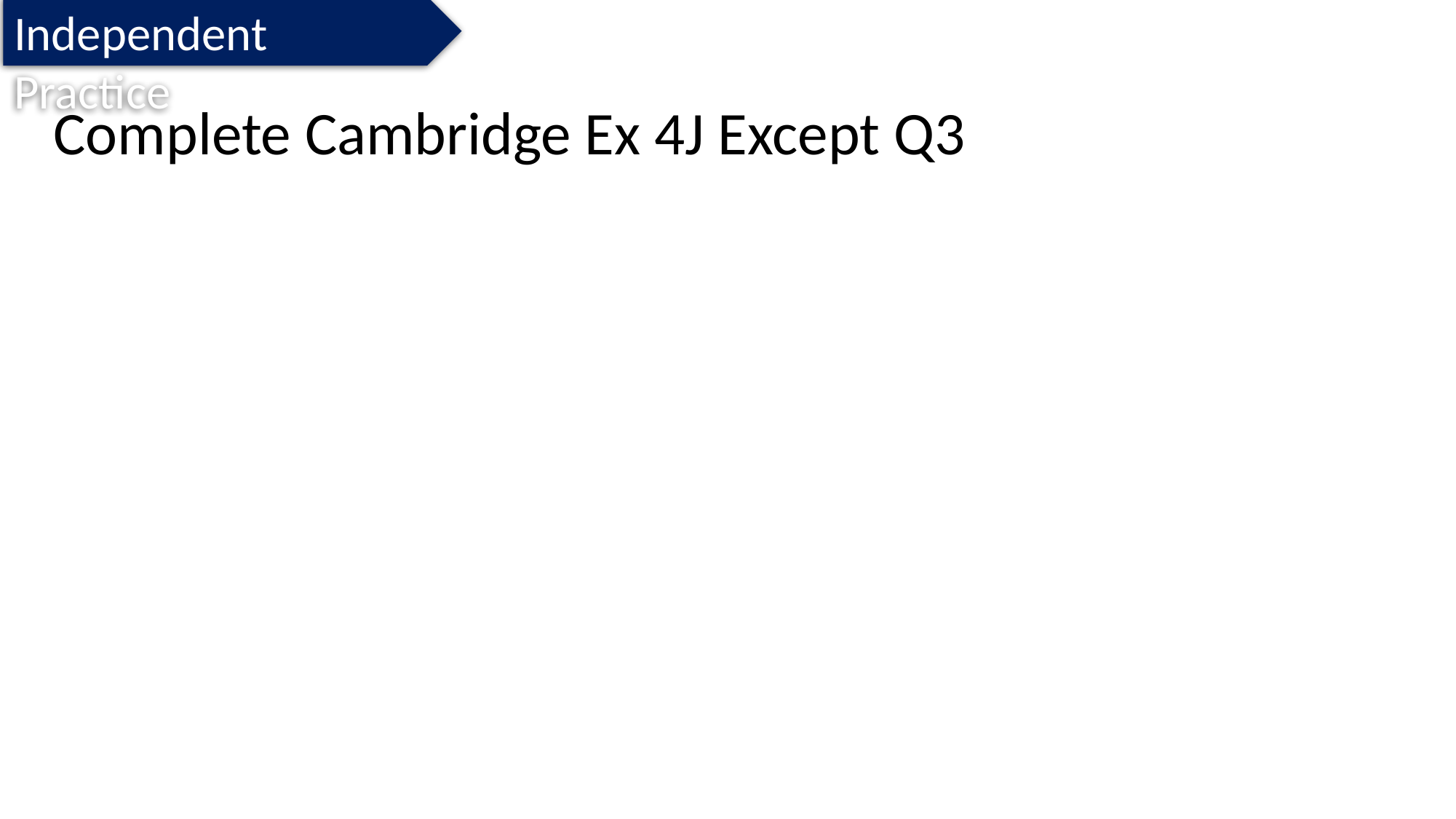

Independent Practice
Complete Cambridge Ex 4J Except Q3